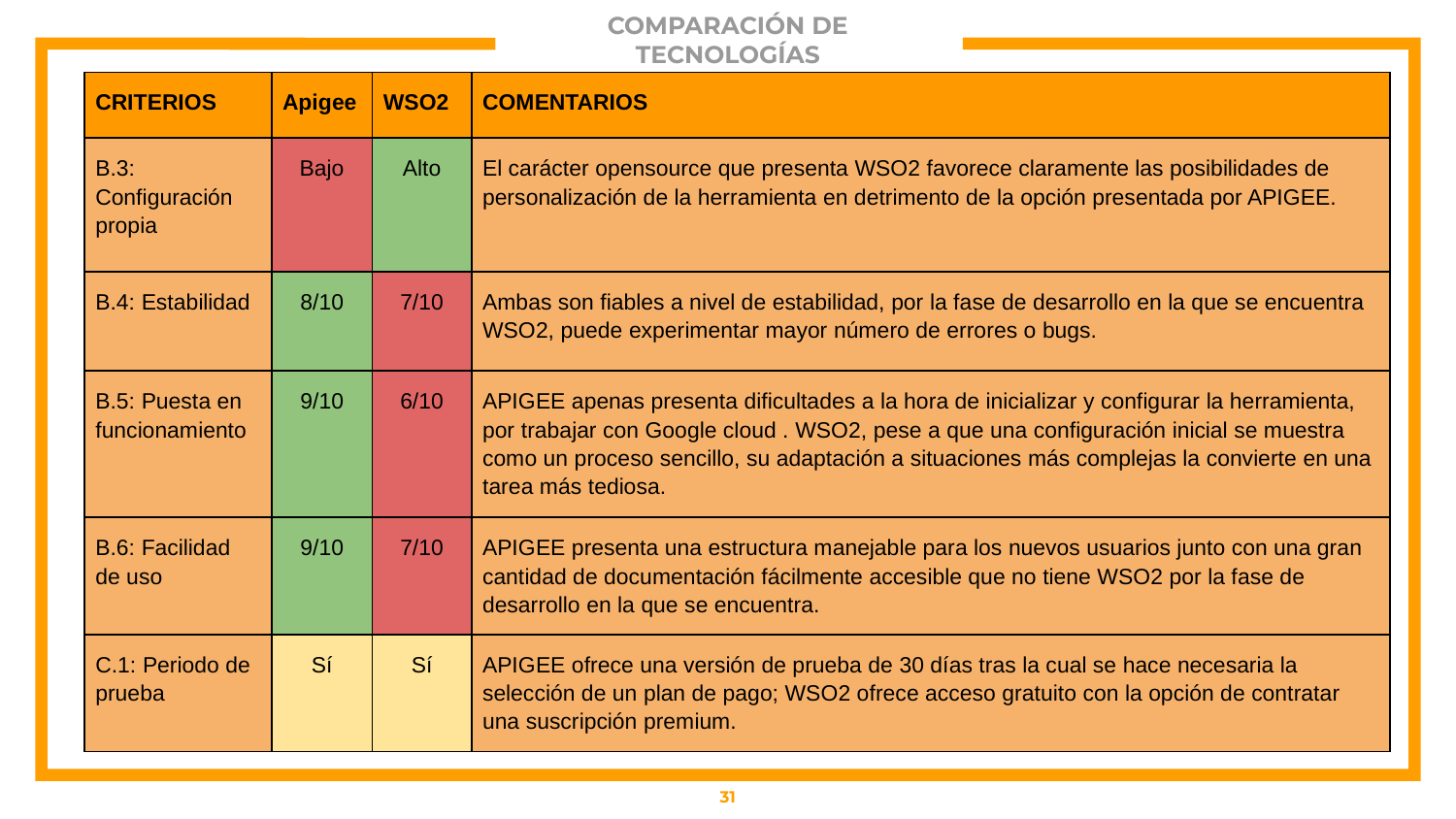

# COMPARACIÓN DE TECNOLOGÍAS

| CRITERIOS | Apigee | WSO2 | COMENTARIOS |
| --- | --- | --- | --- |
| B.3: Configuración propia | Bajo | Alto | El carácter opensource que presenta WSO2 favorece claramente las posibilidades de personalización de la herramienta en detrimento de la opción presentada por APIGEE. |
| B.4: Estabilidad | 8/10 | 7/10 | Ambas son fiables a nivel de estabilidad, por la fase de desarrollo en la que se encuentra WSO2, puede experimentar mayor número de errores o bugs. |
| B.5: Puesta en funcionamiento | 9/10 | 6/10 | APIGEE apenas presenta dificultades a la hora de inicializar y configurar la herramienta, por trabajar con Google cloud . WSO2, pese a que una configuración inicial se muestra como un proceso sencillo, su adaptación a situaciones más complejas la convierte en una tarea más tediosa. |
| B.6: Facilidad de uso | 9/10 | 7/10 | APIGEE presenta una estructura manejable para los nuevos usuarios junto con una gran cantidad de documentación fácilmente accesible que no tiene WSO2 por la fase de desarrollo en la que se encuentra. |
| C.1: Periodo de prueba | Sí | Sí | APIGEE ofrece una versión de prueba de 30 días tras la cual se hace necesaria la selección de un plan de pago; WSO2 ofrece acceso gratuito con la opción de contratar una suscripción premium. |
6
31